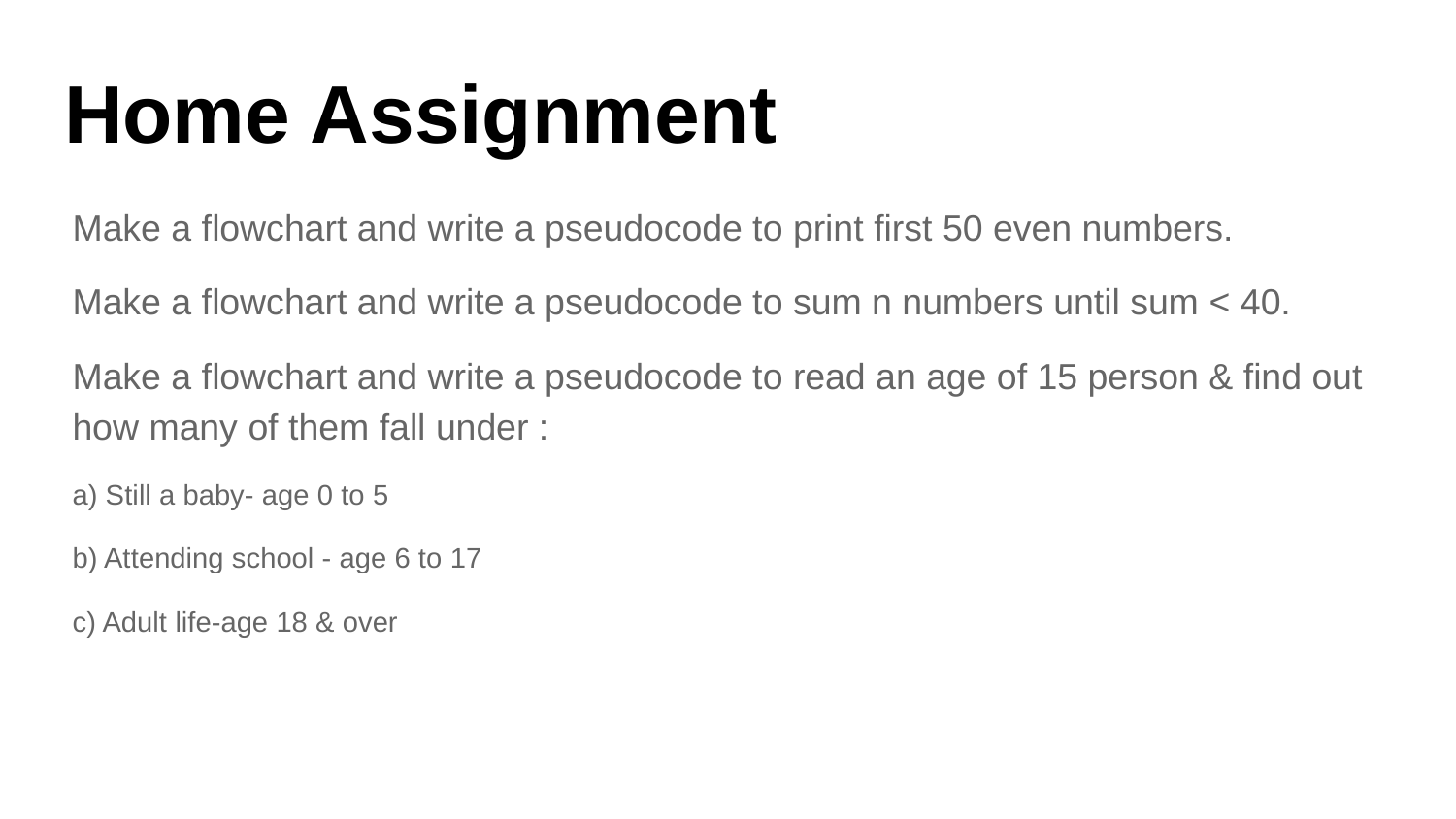

# Home Assignment
Make a flowchart and write a pseudocode to print first 50 even numbers.
Make a flowchart and write a pseudocode to sum n numbers until sum < 40.
Make a flowchart and write a pseudocode to read an age of 15 person & find out how many of them fall under :
a) Still a baby- age 0 to 5
b) Attending school - age 6 to 17
c) Adult life-age 18 & over